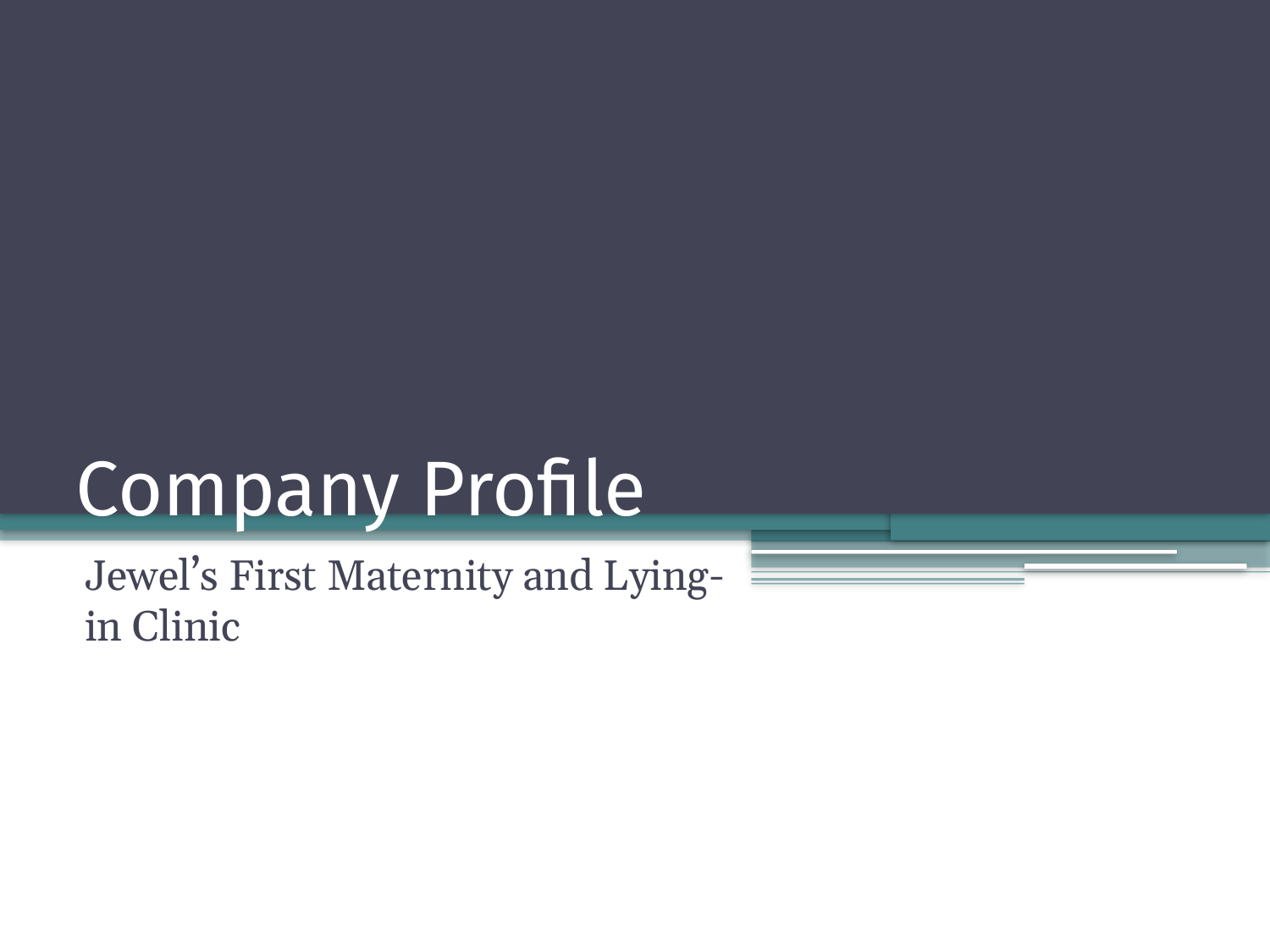

# Company Profile
Jewel’s First Maternity and Lying-in Clinic